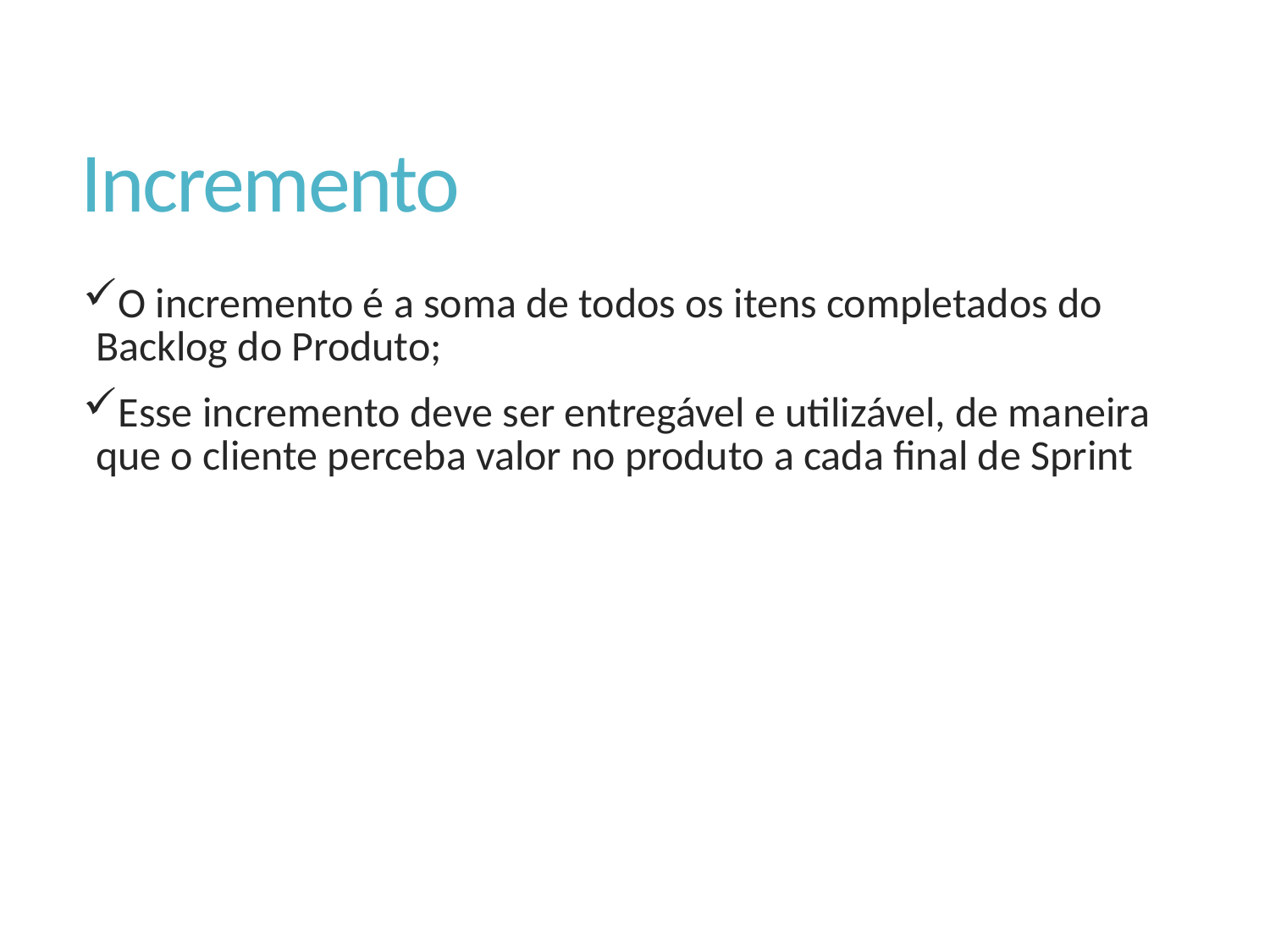

# Incremento
O incremento é a soma de todos os itens completados do Backlog do Produto;
Esse incremento deve ser entregável e utilizável, de maneira que o cliente perceba valor no produto a cada final de Sprint